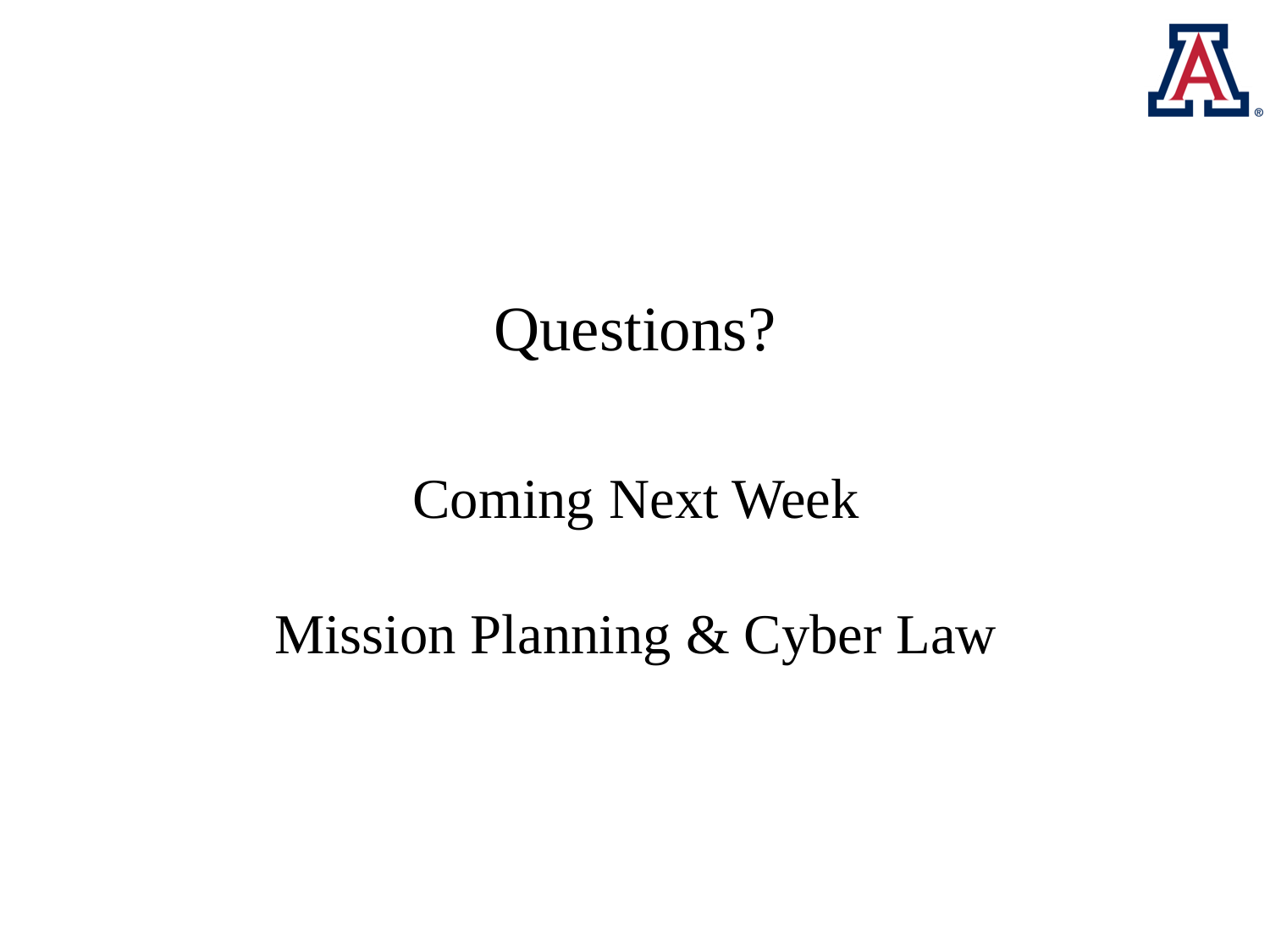

# Questions?
Coming Next Week

Mission Planning & Cyber Law